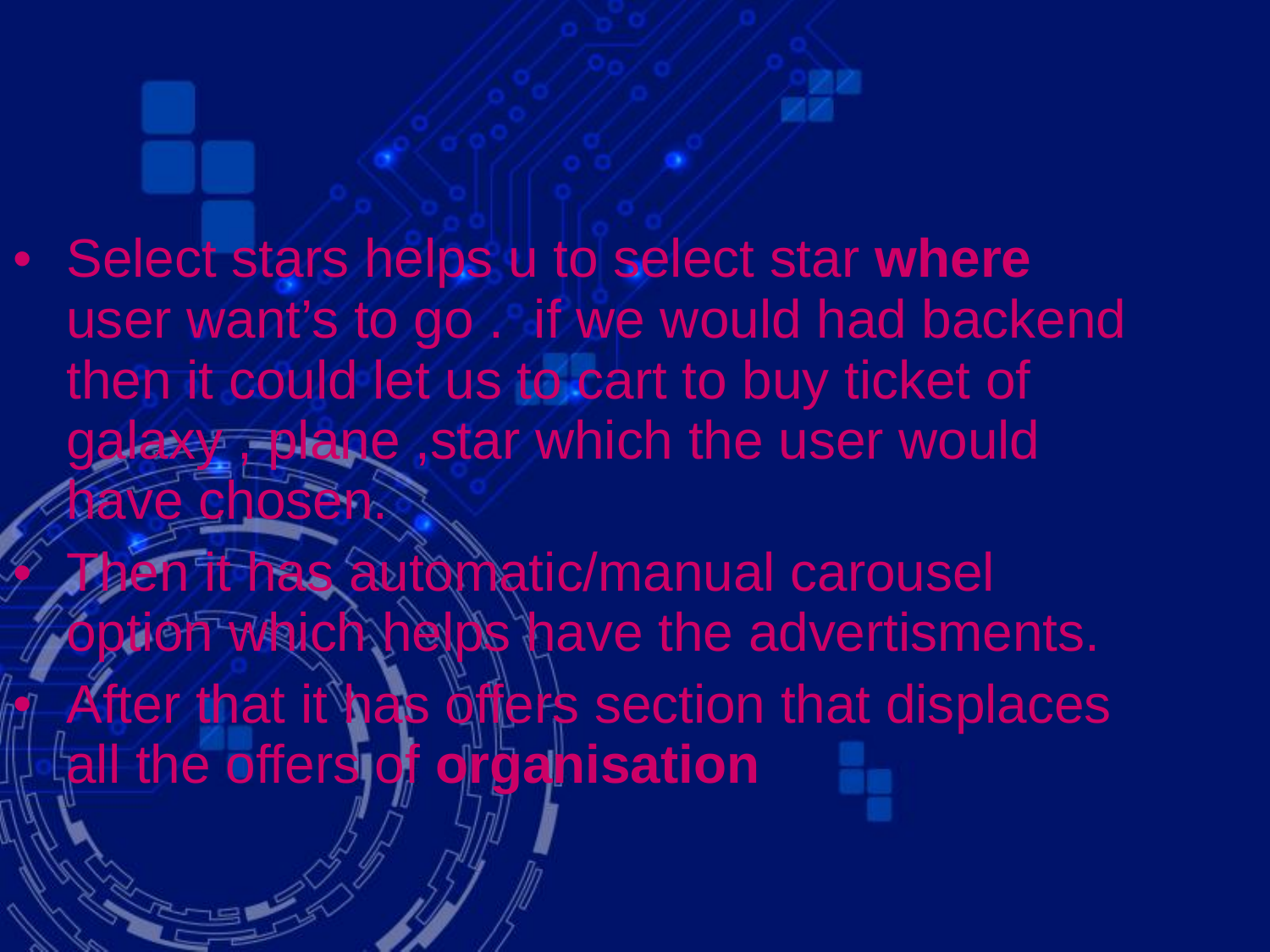

Select stars helps u to select star where user want’s to go .  if we would had backend then it could let us to cart to buy ticket of  galaxy , plane ,star which the user would have chosen.
Then it has automatic/manual carousel option which helps have the advertisments.
After that it has offers section that displaces all the offers of organisation